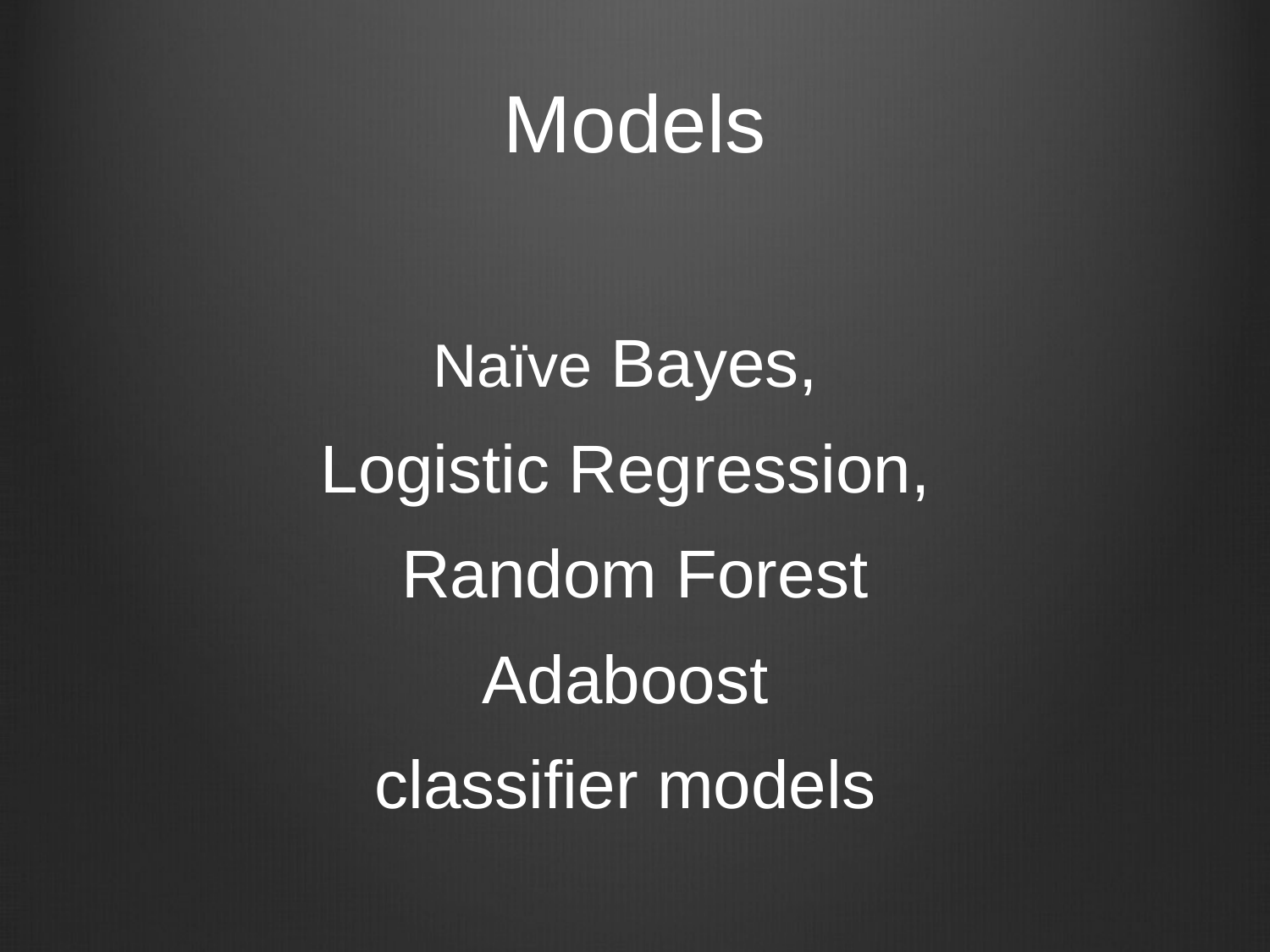

# Models Naïve Bayes, Logistic Regression, Random Forest Adaboost classifier models